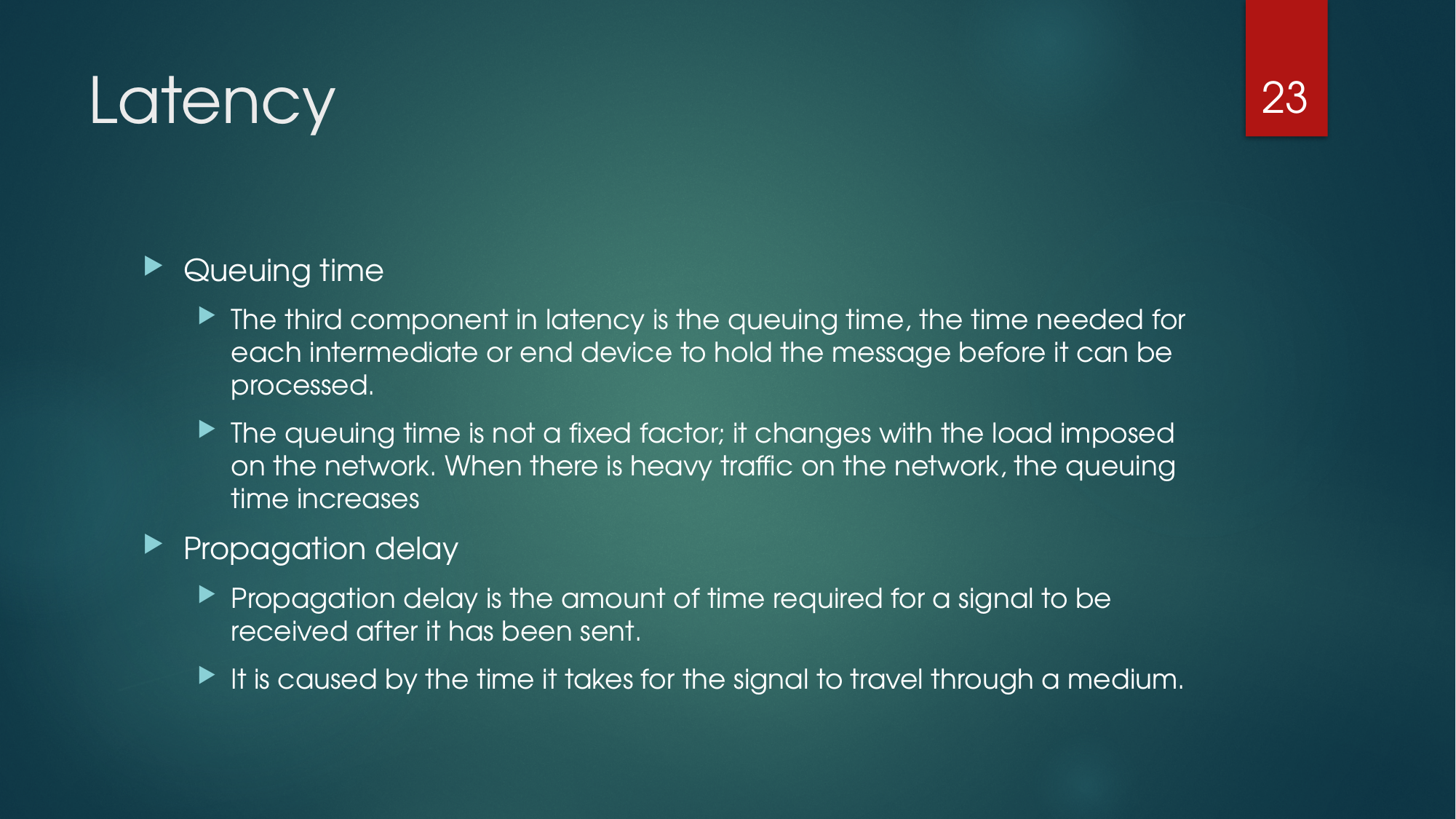

23
# Latency
Queuing time
The third component in latency is the queuing time, the time needed for each intermediate or end device to hold the message before it can be processed.
The queuing time is not a fixed factor; it changes with the load imposed on the network. When there is heavy traffic on the network, the queuing time increases
Propagation delay
Propagation delay is the amount of time required for a signal to be received after it has been sent.
It is caused by the time it takes for the signal to travel through a medium.